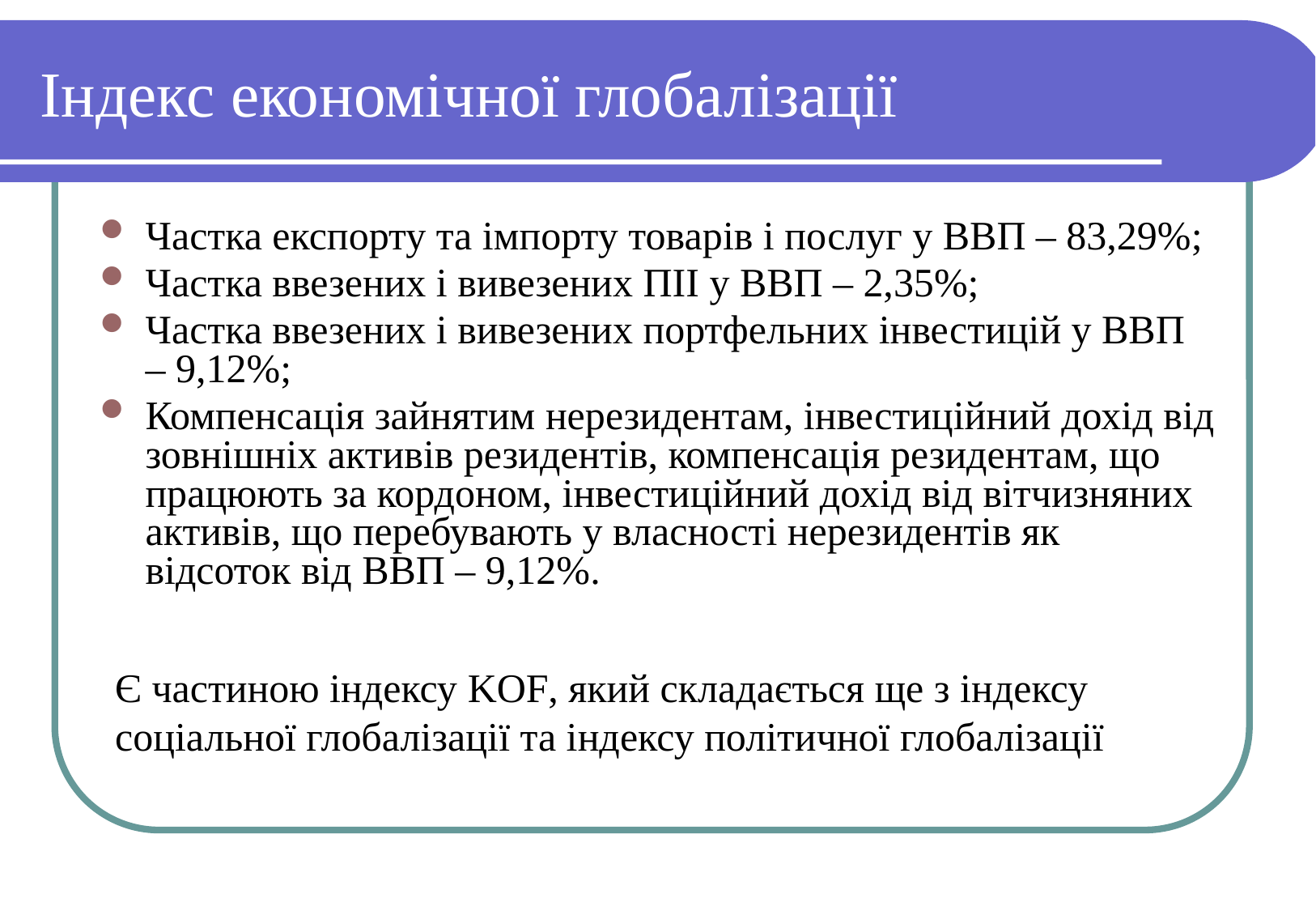

# Індекс економічної глобалізації
Частка експорту та імпорту товарів і послуг у ВВП – 83,29%;
Частка ввезених і вивезених ПІІ у ВВП – 2,35%;
Частка ввезених і вивезених портфельних інвестицій у ВВП – 9,12%;
Компенсація зайнятим нерезидентам, інвестиційний дохід від зовнішніх активів резидентів, компенсація резидентам, що працюють за кордоном, інвестиційний дохід від вітчизняних активів, що перебувають у власності нерезидентів як відсоток від ВВП – 9,12%.

Є частиною індексу KOF, який складається ще з індексу соціальної глобалізації та індексу політичної глобалізації